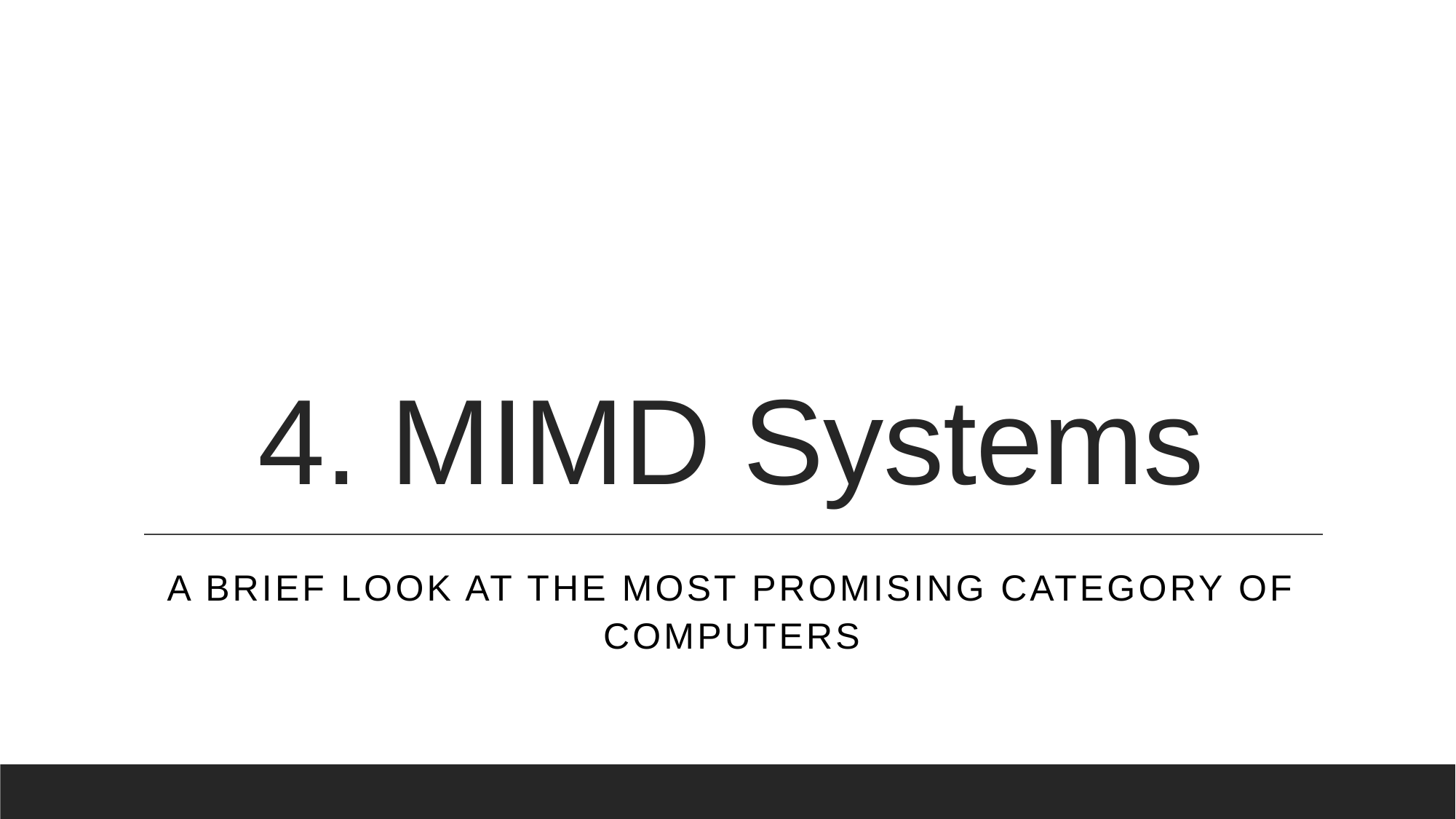

# 4. MIMD Systems
A brief look at the most promising category of computers